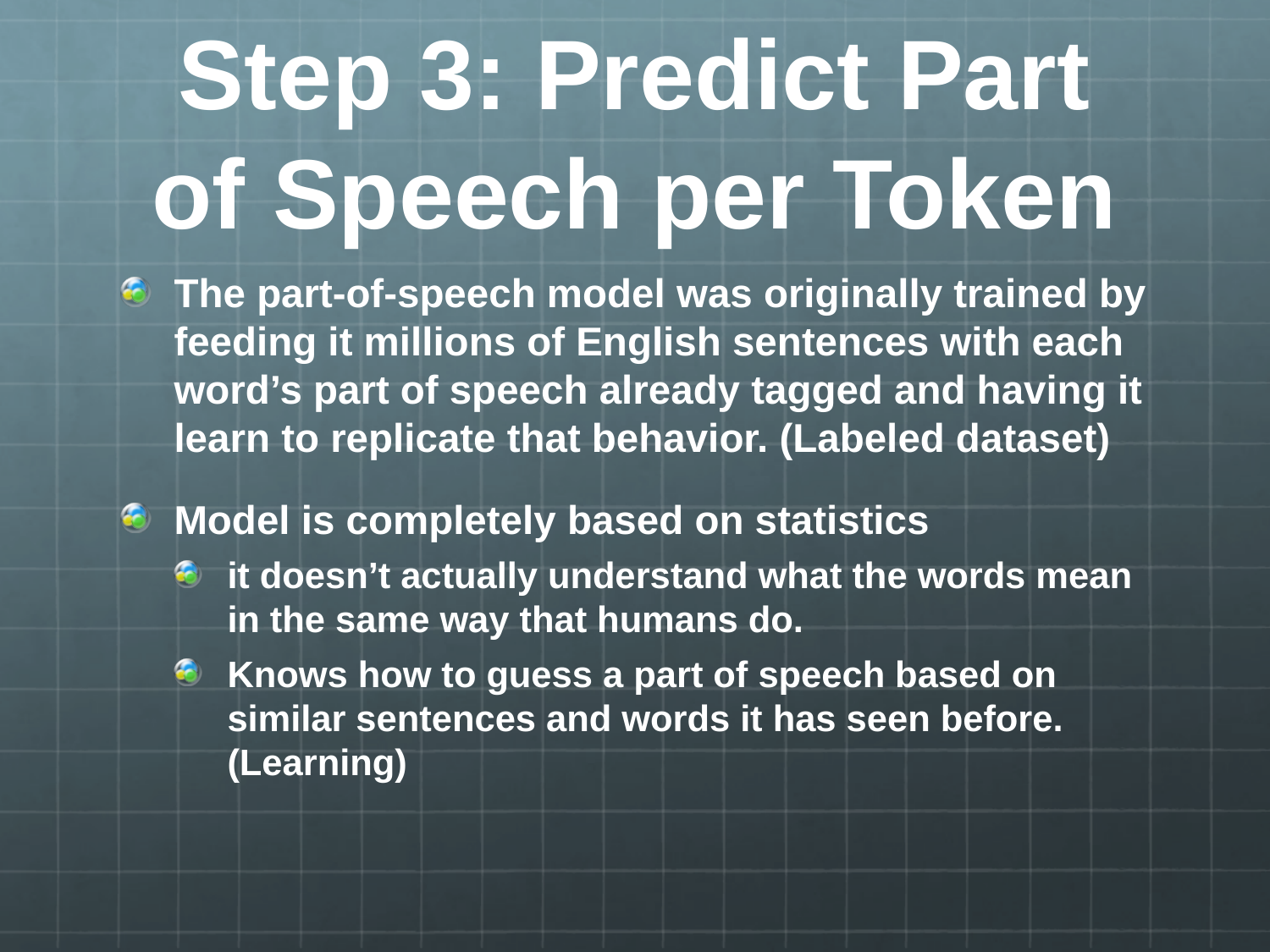

# Step 3: Predict Part of Speech per Token
The part-of-speech model was originally trained by feeding it millions of English sentences with each word’s part of speech already tagged and having it learn to replicate that behavior. (Labeled dataset)
Model is completely based on statistics
it doesn’t actually understand what the words mean in the same way that humans do.
Knows how to guess a part of speech based on similar sentences and words it has seen before. (Learning)